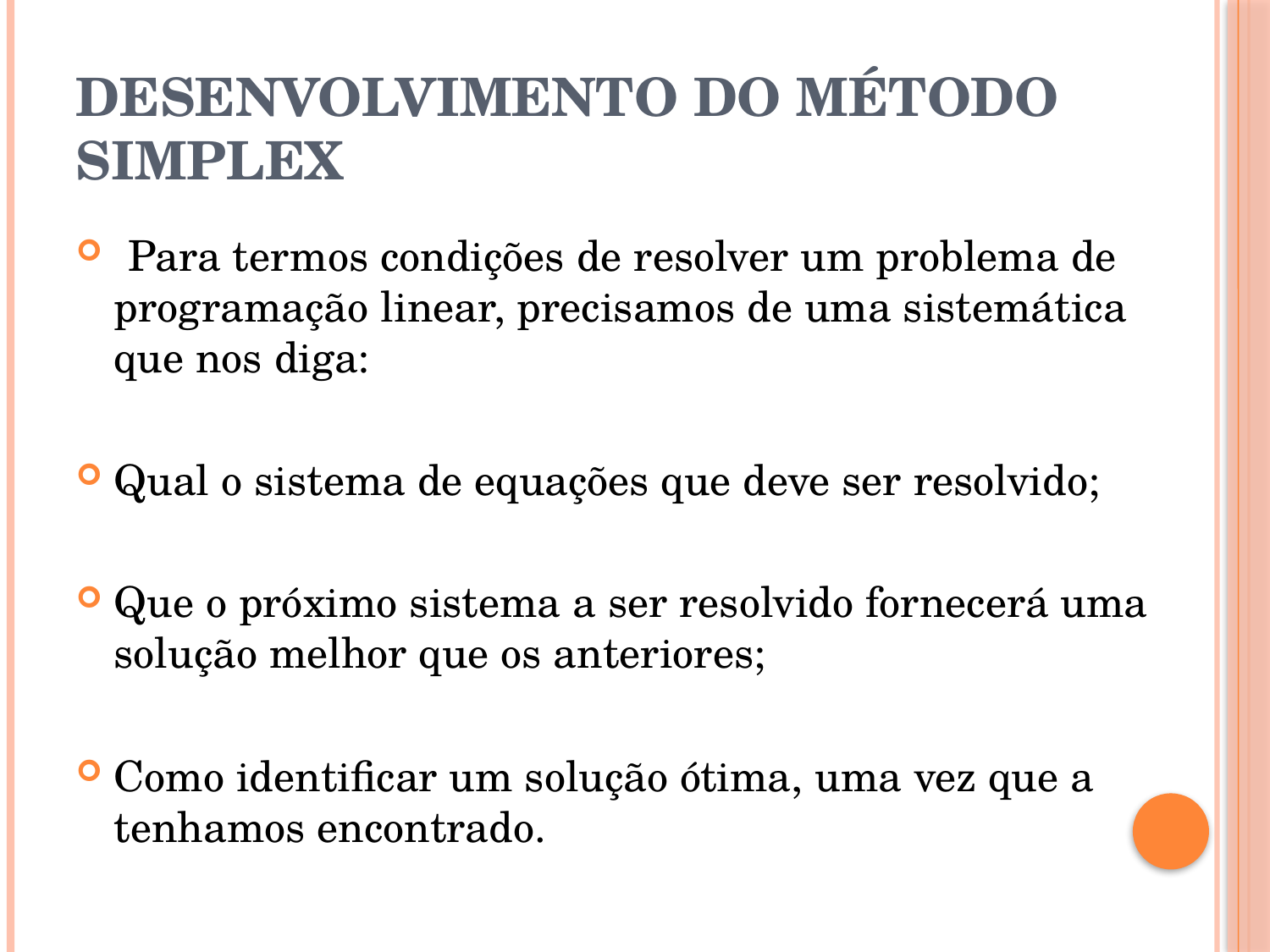

# Desenvolvimento do Método Simplex
 Para termos condições de resolver um problema de programação linear, precisamos de uma sistemática que nos diga:

Qual o sistema de equações que deve ser resolvido;

Que o próximo sistema a ser resolvido fornecerá uma solução melhor que os anteriores;

Como identificar um solução ótima, uma vez que a tenhamos encontrado.